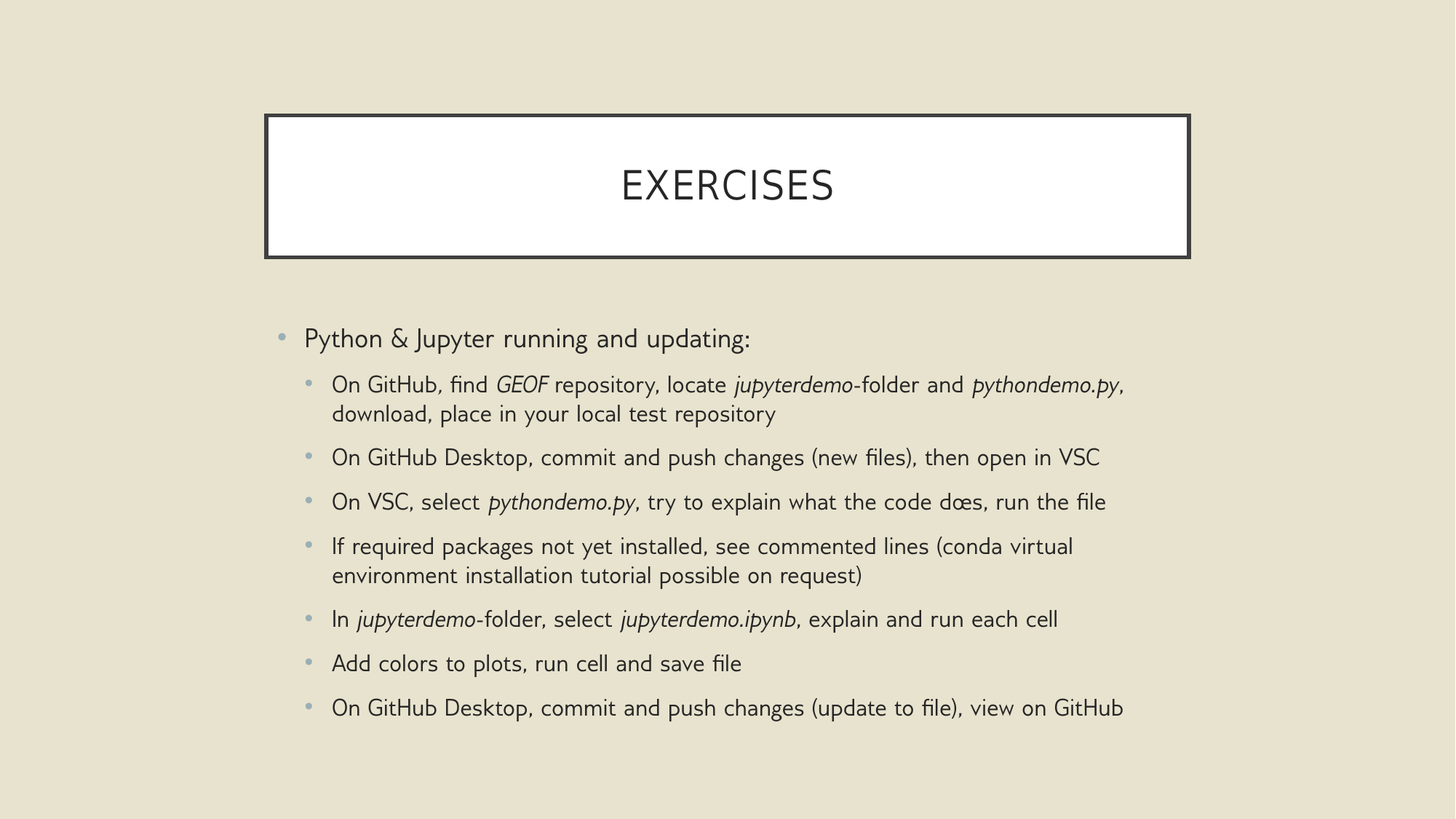

# Exercises
Python & Jupyter running and updating:
On GitHub, find GEOF repository, locate jupyterdemo-folder and pythondemo.py, download, place in your local test repository
On GitHub Desktop, commit and push changes (new files), then open in VSC
On VSC, select pythondemo.py, try to explain what the code does, run the file
If required packages not yet installed, see commented lines (conda virtual environment installation tutorial possible on request)
In jupyterdemo-folder, select jupyterdemo.ipynb, explain and run each cell
Add colors to plots, run cell and save file
On GitHub Desktop, commit and push changes (update to file), view on GitHub